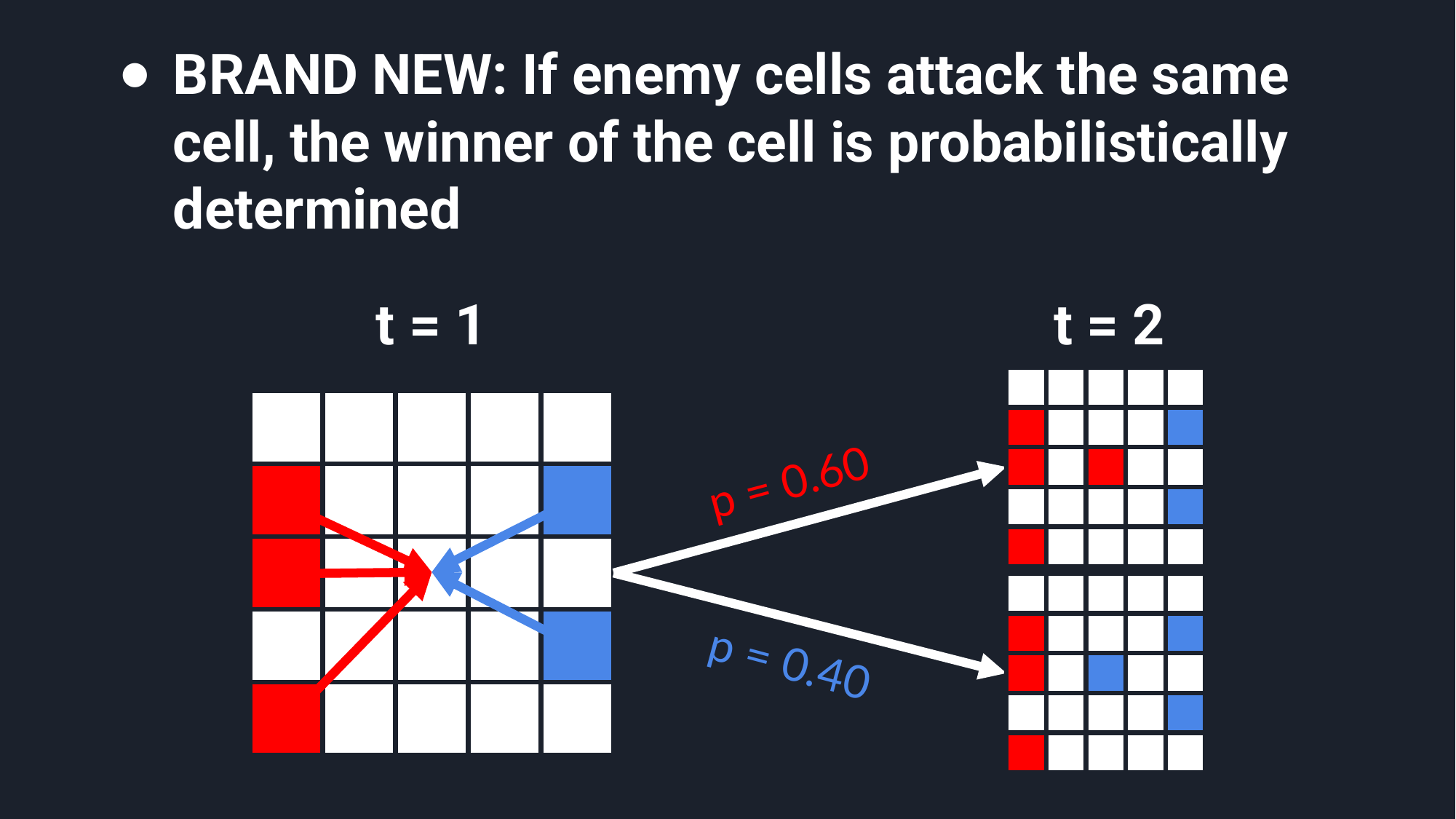

BRAND NEW: If enemy cells attack the same cell, the winner of the cell is probabilistically determined
t = 1
t = 2

p = 0.60

p = 0.40